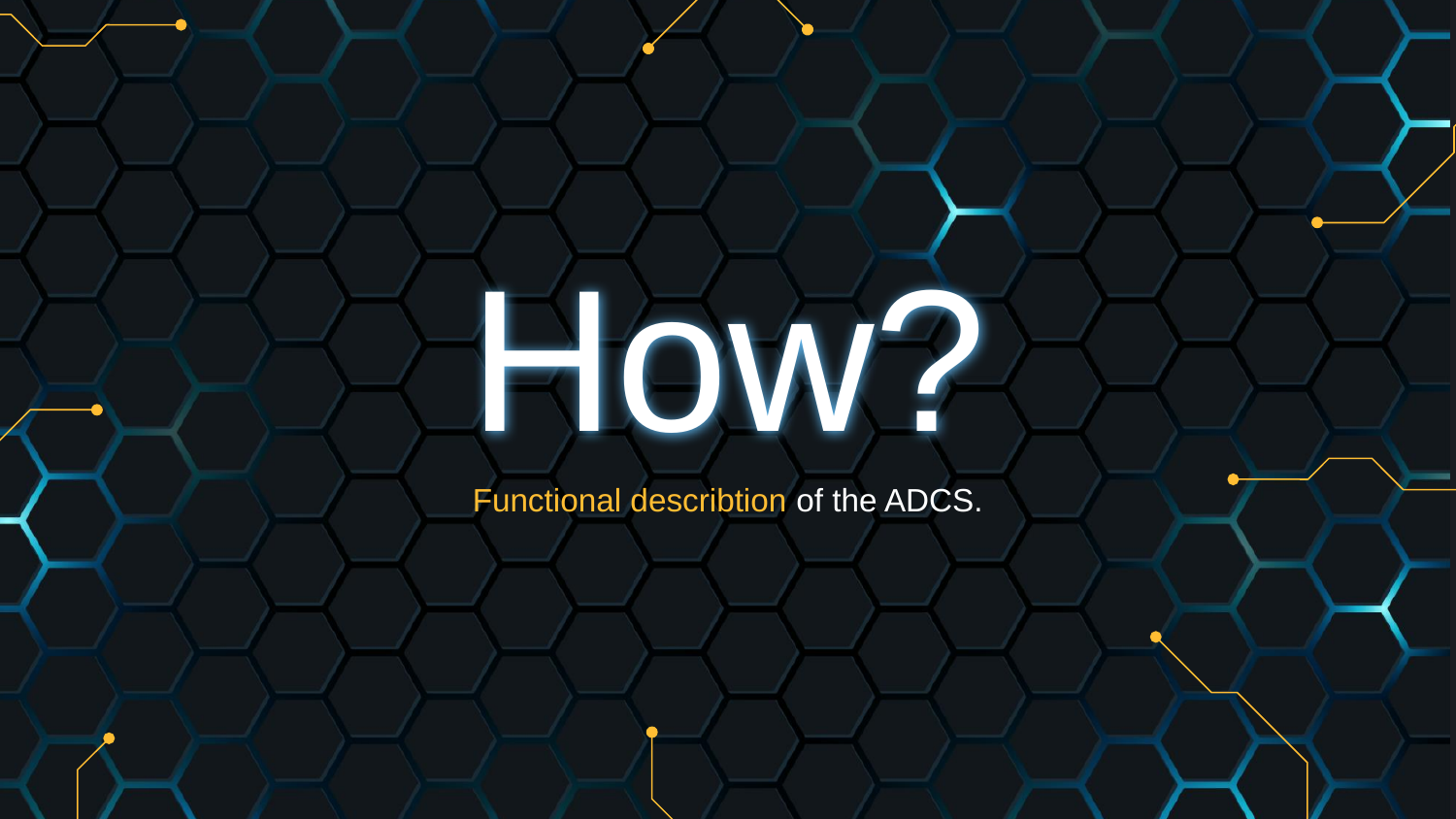

# How?
Functional describtion of the ADCS.